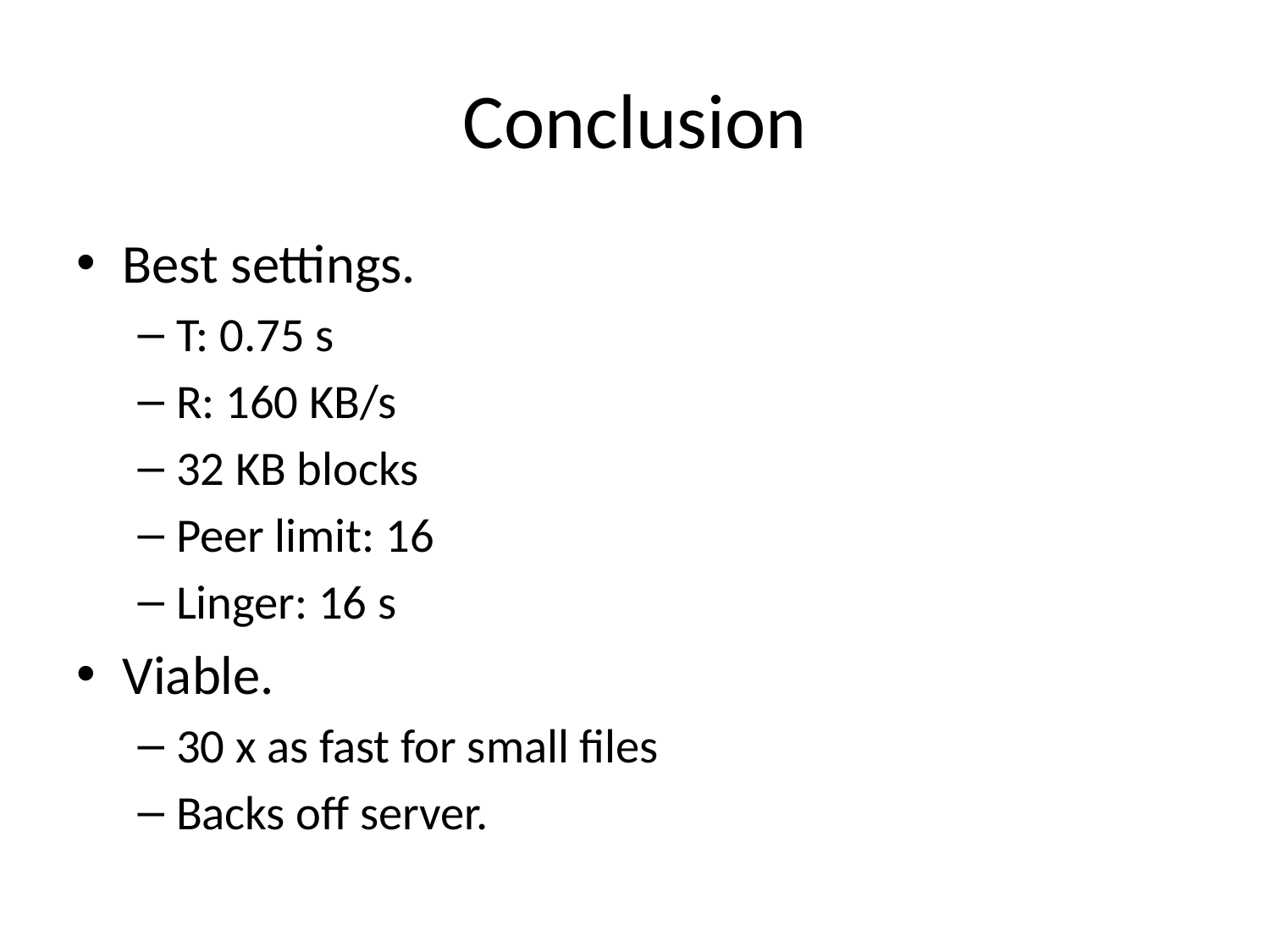

# Conclusion
Best settings.
T: 0.75 s
R: 160 KB/s
32 KB blocks
Peer limit: 16
Linger: 16 s
Viable.
30 x as fast for small files
Backs off server.